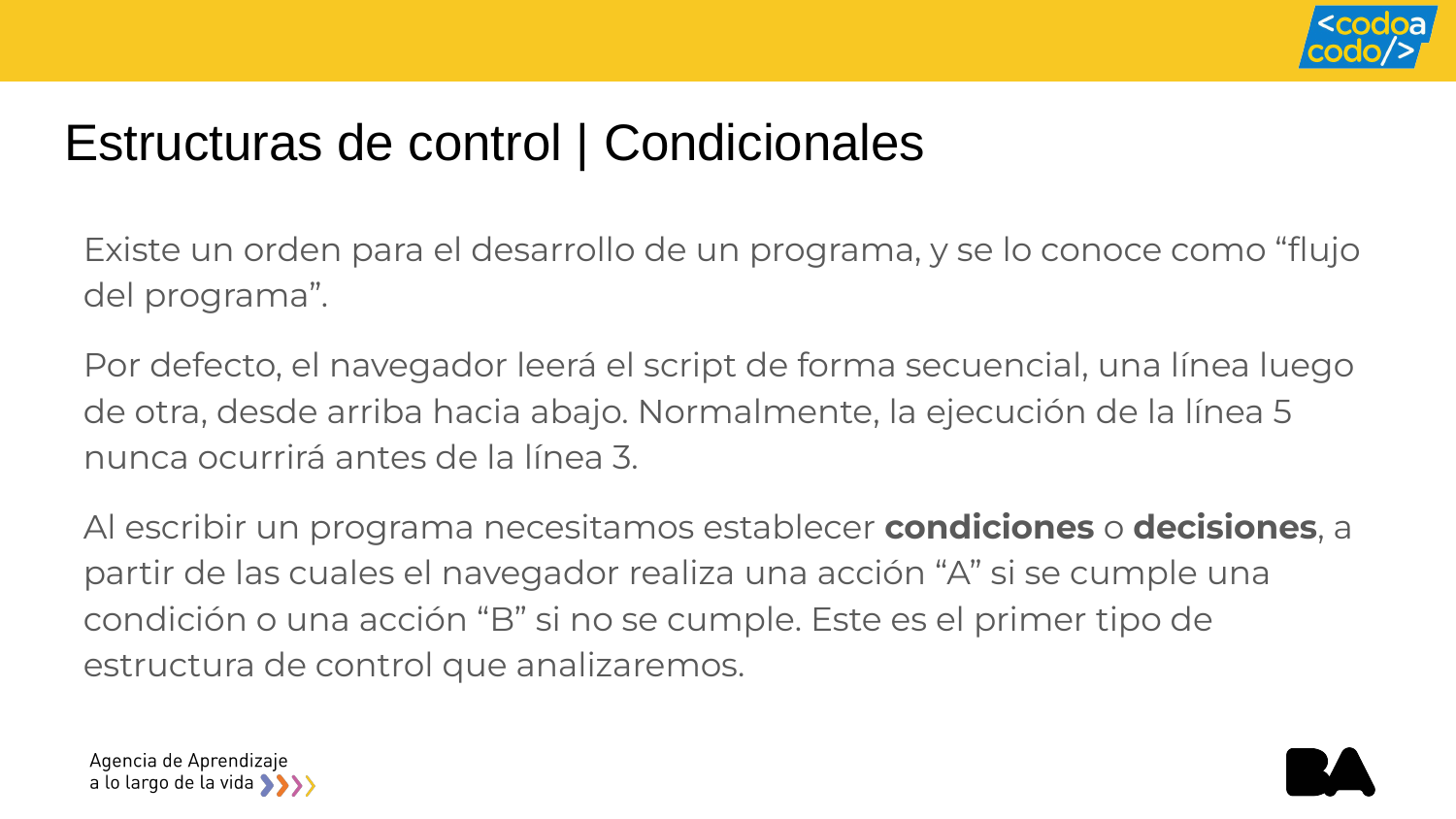

# Estructuras de control | Condicionales
Existe un orden para el desarrollo de un programa, y se lo conoce como “flujo del programa”.
Por defecto, el navegador leerá el script de forma secuencial, una línea luego de otra, desde arriba hacia abajo. Normalmente, la ejecución de la línea 5 nunca ocurrirá antes de la línea 3.
Al escribir un programa necesitamos establecer condiciones o decisiones, a partir de las cuales el navegador realiza una acción “A” si se cumple una condición o una acción “B” si no se cumple. Este es el primer tipo de estructura de control que analizaremos.